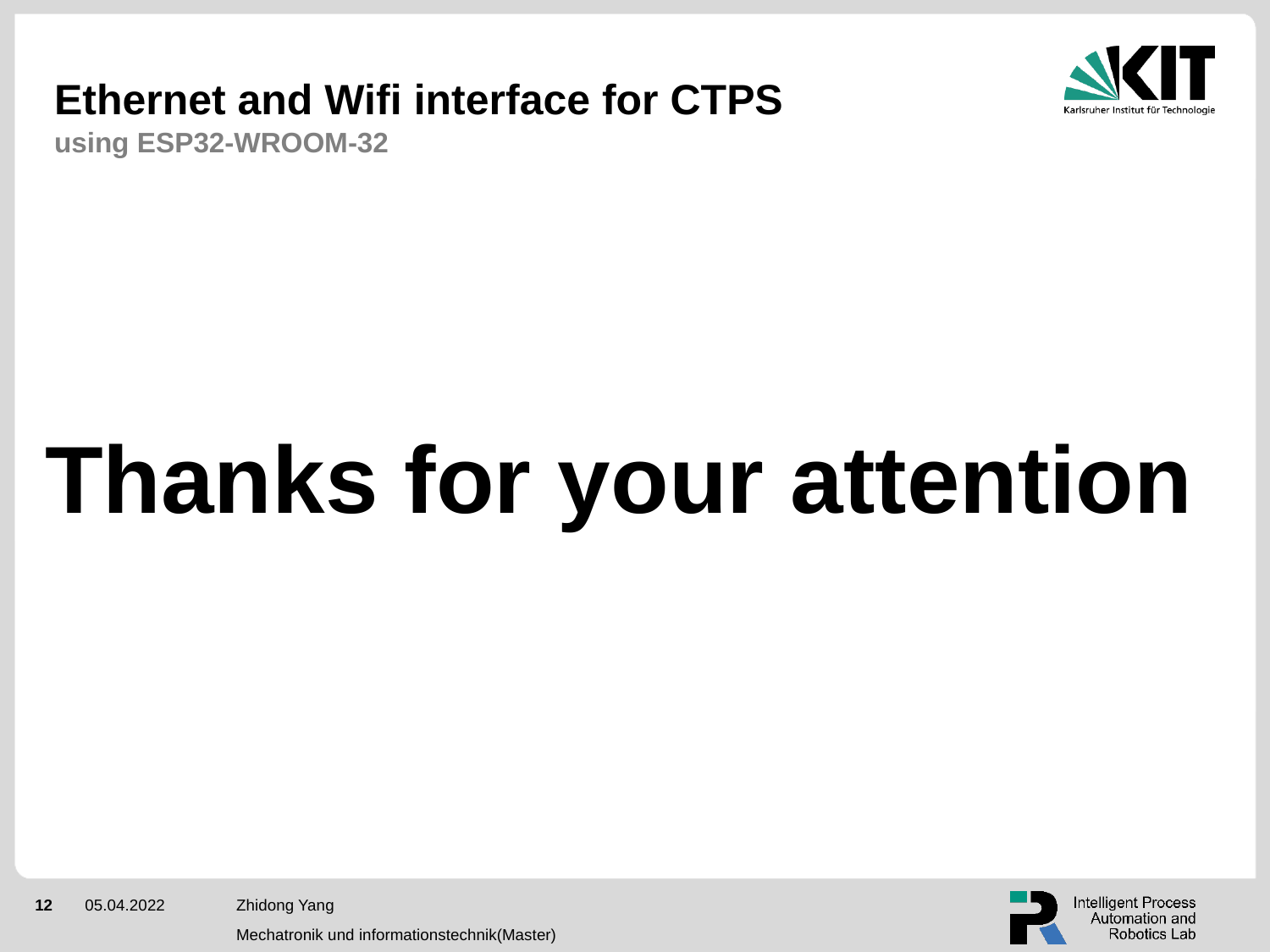

Ethernet and Wifi interface for CTPS
using ESP32-WROOM-32
Thanks for your attention!
Zhidong Yang
Mechatronik und informationstechnik(Master)